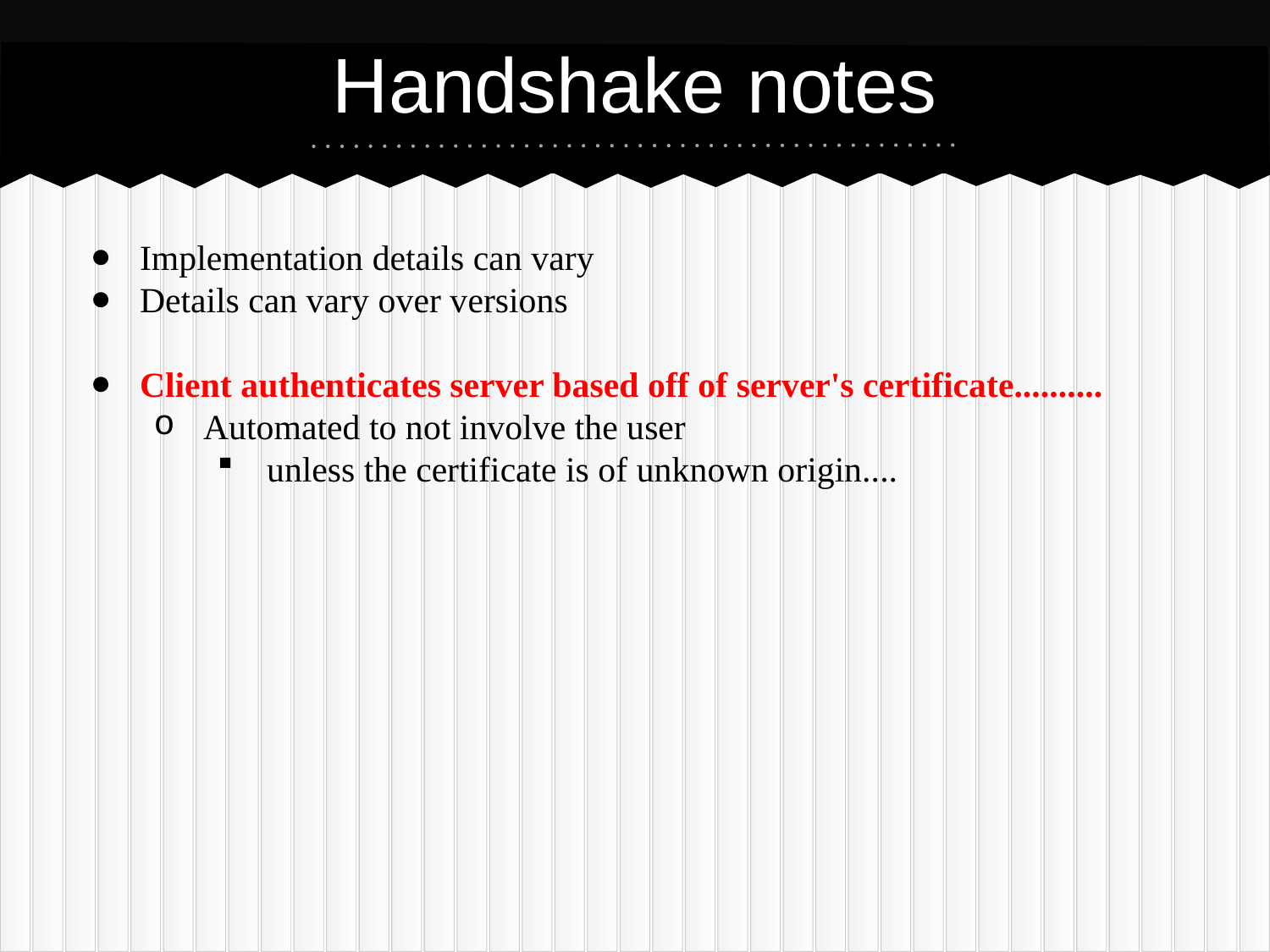

# Handshake notes
Implementation details can vary
Details can vary over versions

Client authenticates server based off of server's certificate..........
Automated to not involve the user
unless the certificate is of unknown origin....